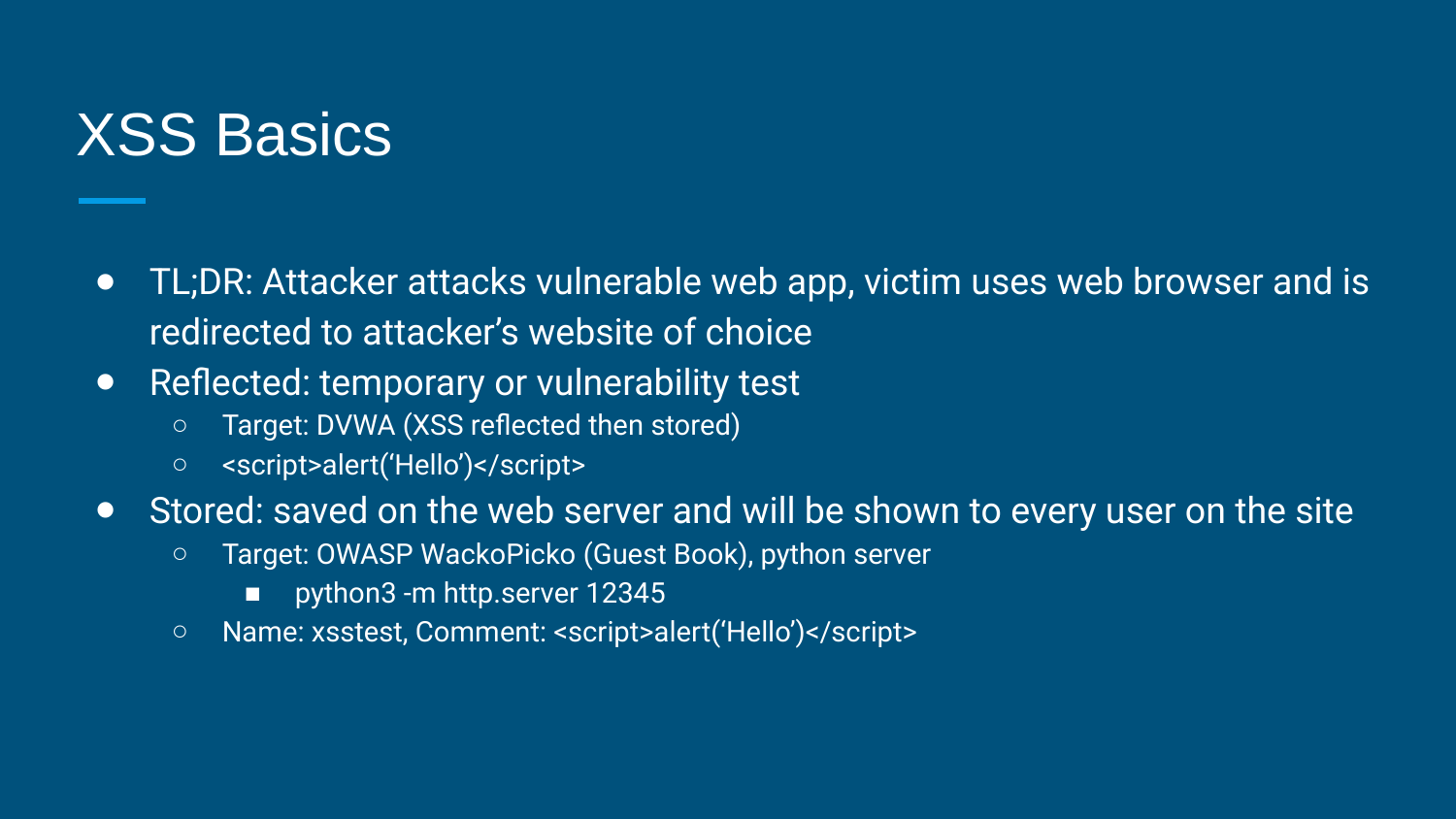

# XSS Basics
TL;DR: Attacker attacks vulnerable web app, victim uses web browser and is redirected to attacker’s website of choice
Reflected: temporary or vulnerability test
Target: DVWA (XSS reflected then stored)
<script>alert(‘Hello’)</script>
Stored: saved on the web server and will be shown to every user on the site
Target: OWASP WackoPicko (Guest Book), python server
python3 -m http.server 12345
Name: xsstest, Comment: <script>alert(‘Hello’)</script>